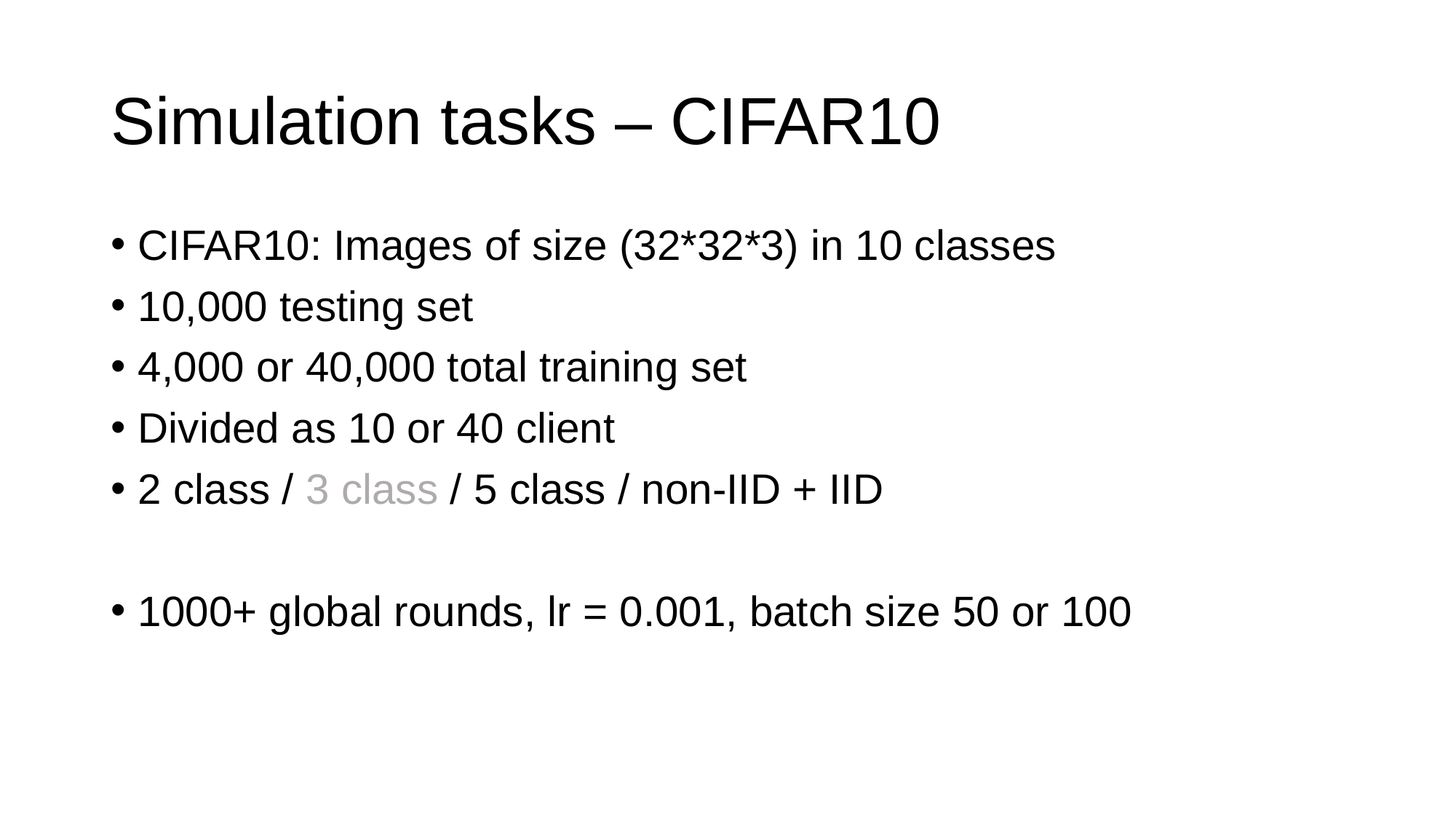

# Simulation tasks – CIFAR10
CIFAR10: Images of size (32*32*3) in 10 classes
10,000 testing set
4,000 or 40,000 total training set
Divided as 10 or 40 client
2 class / 3 class / 5 class / non-IID + IID

1000+ global rounds, lr = 0.001, batch size 50 or 100